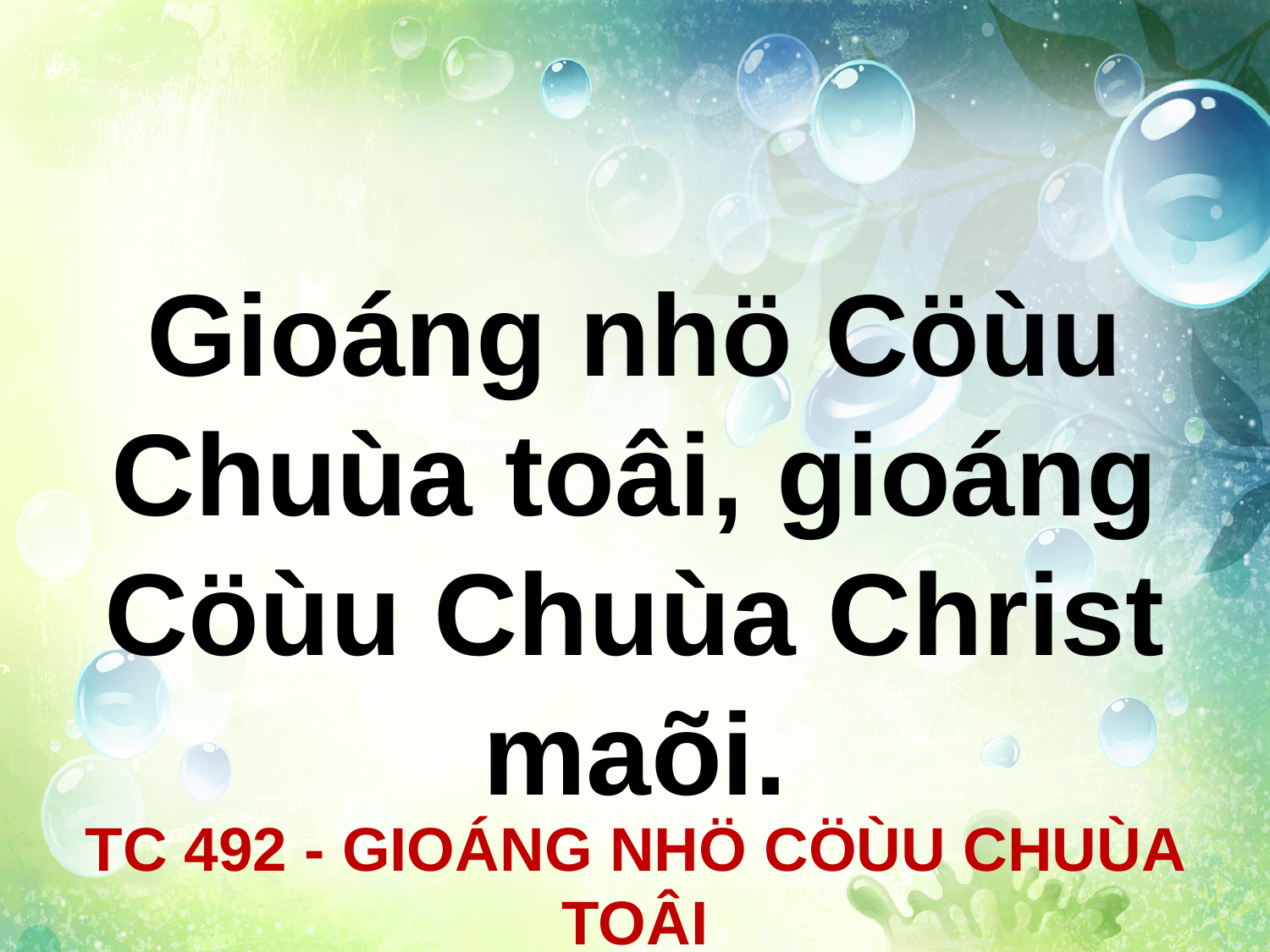

Gioáng nhö Cöùu Chuùa toâi, gioáng Cöùu Chuùa Christ maõi.
TC 492 - GIOÁNG NHÖ CÖÙU CHUÙA TOÂI